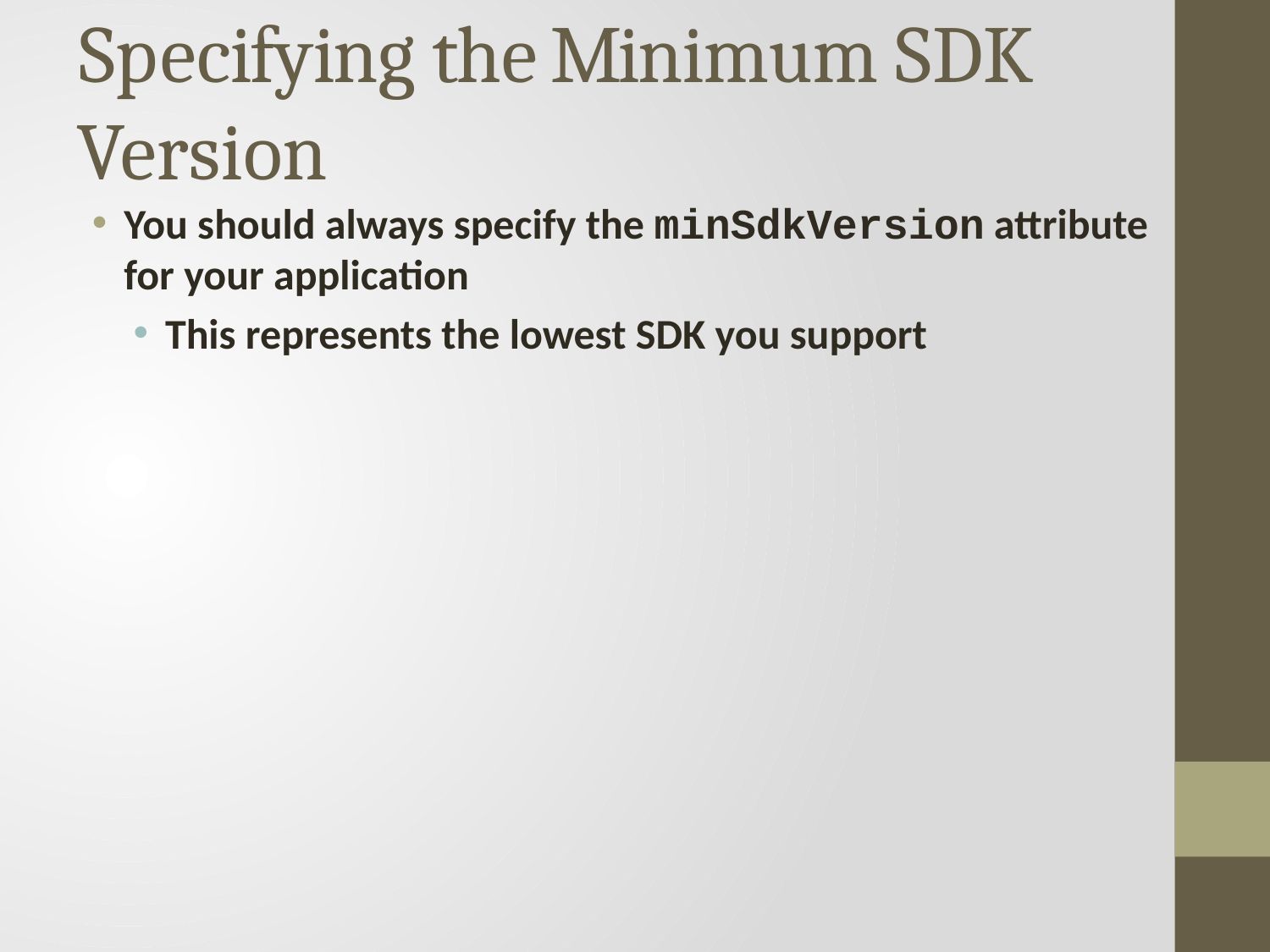

# Specifying the Minimum SDK        Version
You should always specify the minSdkVersion attribute    for your application
This represents the lowest SDK you support